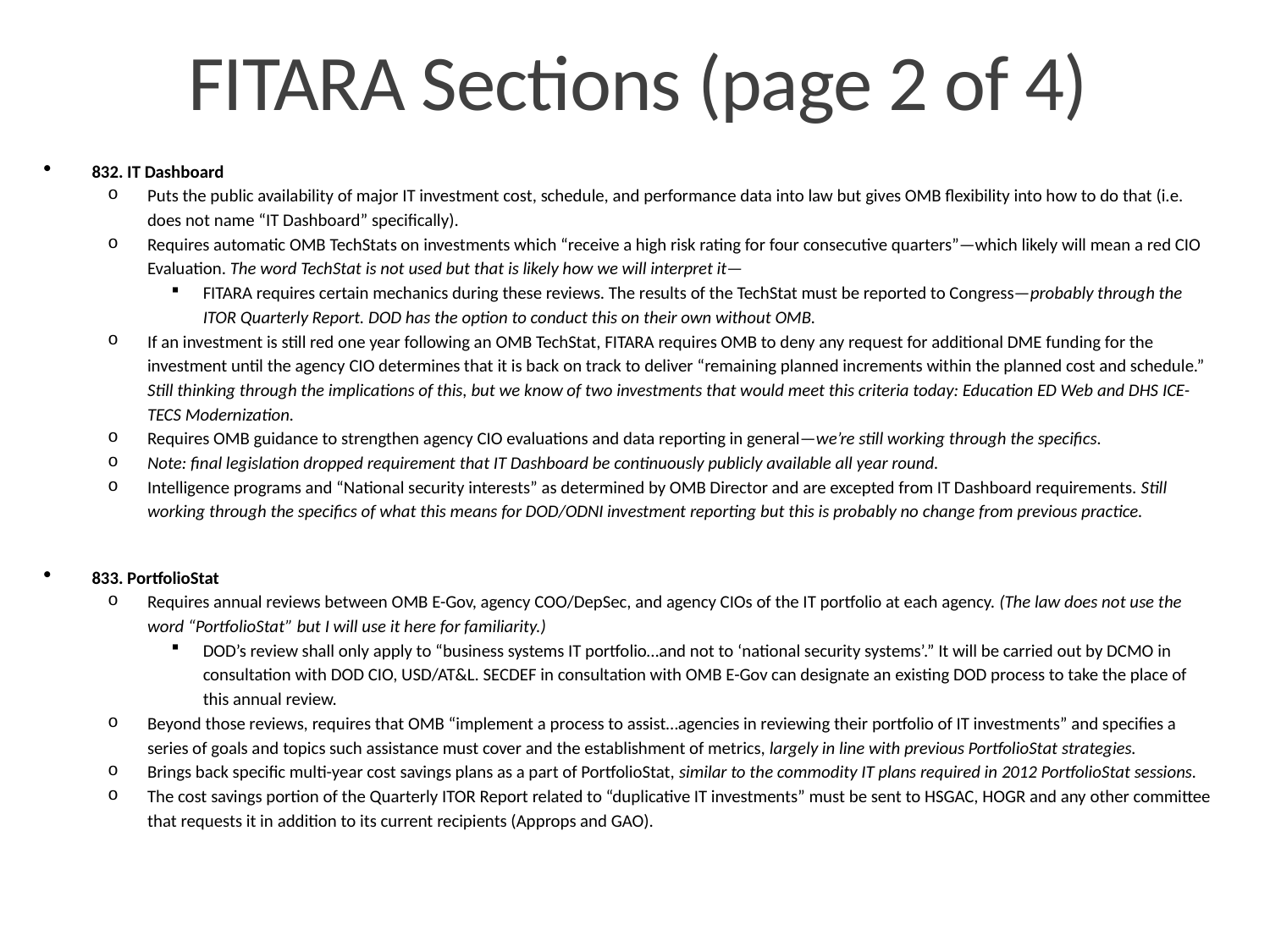

# FITARA Sections (page 2 of 4)
832. IT Dashboard
Puts the public availability of major IT investment cost, schedule, and performance data into law but gives OMB flexibility into how to do that (i.e. does not name “IT Dashboard” specifically).
Requires automatic OMB TechStats on investments which “receive a high risk rating for four consecutive quarters”—which likely will mean a red CIO Evaluation. The word TechStat is not used but that is likely how we will interpret it—
FITARA requires certain mechanics during these reviews. The results of the TechStat must be reported to Congress—probably through the ITOR Quarterly Report. DOD has the option to conduct this on their own without OMB.
If an investment is still red one year following an OMB TechStat, FITARA requires OMB to deny any request for additional DME funding for the investment until the agency CIO determines that it is back on track to deliver “remaining planned increments within the planned cost and schedule.” Still thinking through the implications of this, but we know of two investments that would meet this criteria today: Education ED Web and DHS ICE-TECS Modernization.
Requires OMB guidance to strengthen agency CIO evaluations and data reporting in general—we’re still working through the specifics.
Note: final legislation dropped requirement that IT Dashboard be continuously publicly available all year round.
Intelligence programs and “National security interests” as determined by OMB Director and are excepted from IT Dashboard requirements. Still working through the specifics of what this means for DOD/ODNI investment reporting but this is probably no change from previous practice.

833. PortfolioStat
Requires annual reviews between OMB E-Gov, agency COO/DepSec, and agency CIOs of the IT portfolio at each agency. (The law does not use the word “PortfolioStat” but I will use it here for familiarity.)
DOD’s review shall only apply to “business systems IT portfolio…and not to ‘national security systems’.” It will be carried out by DCMO in consultation with DOD CIO, USD/AT&L. SECDEF in consultation with OMB E-Gov can designate an existing DOD process to take the place of this annual review.
Beyond those reviews, requires that OMB “implement a process to assist…agencies in reviewing their portfolio of IT investments” and specifies a series of goals and topics such assistance must cover and the establishment of metrics, largely in line with previous PortfolioStat strategies.
Brings back specific multi-year cost savings plans as a part of PortfolioStat, similar to the commodity IT plans required in 2012 PortfolioStat sessions.
The cost savings portion of the Quarterly ITOR Report related to “duplicative IT investments” must be sent to HSGAC, HOGR and any other committee that requests it in addition to its current recipients (Approps and GAO).

29